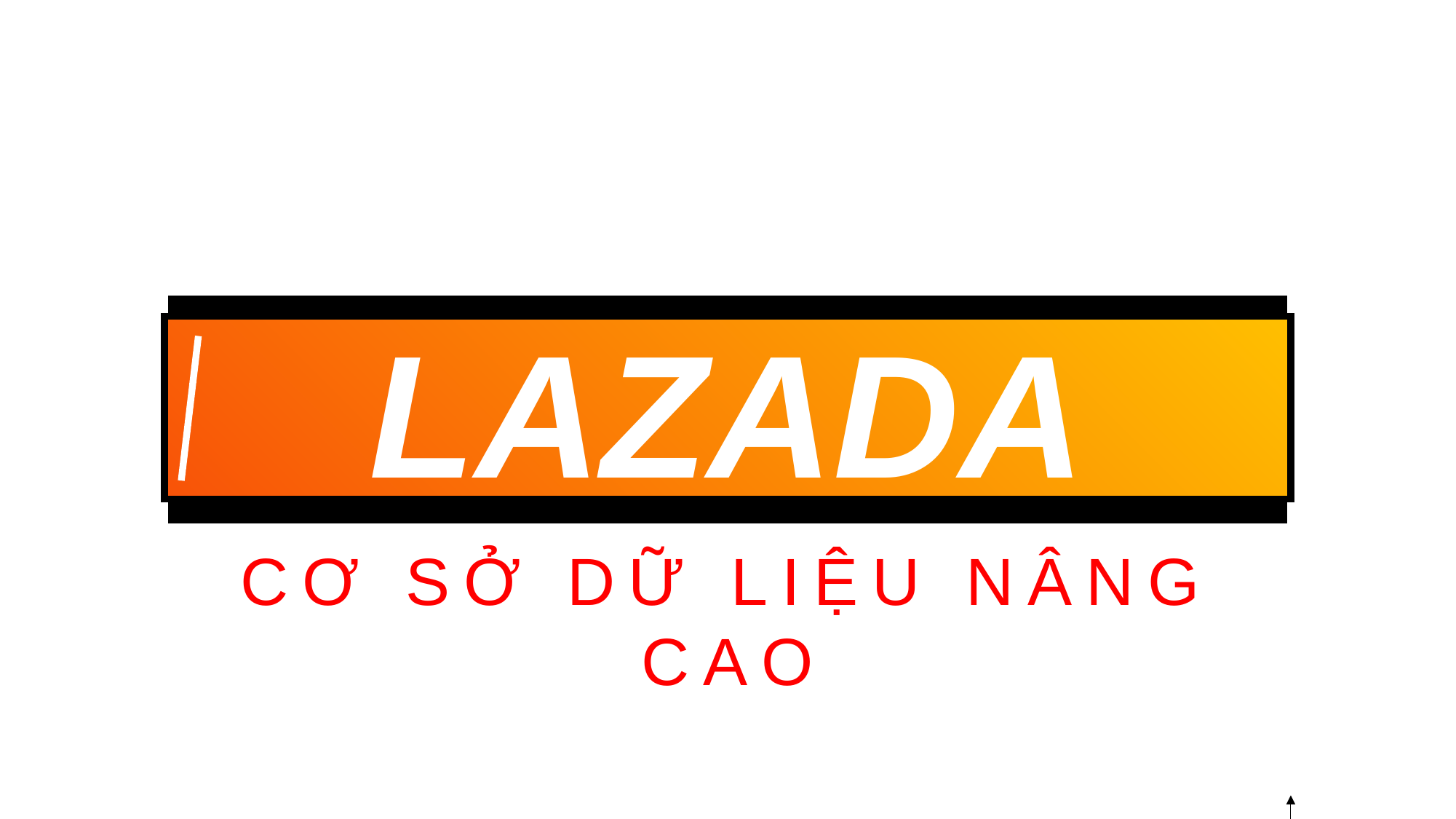

LAZADA
CƠ SỞ DỮ LIỆU NÂNG CAO